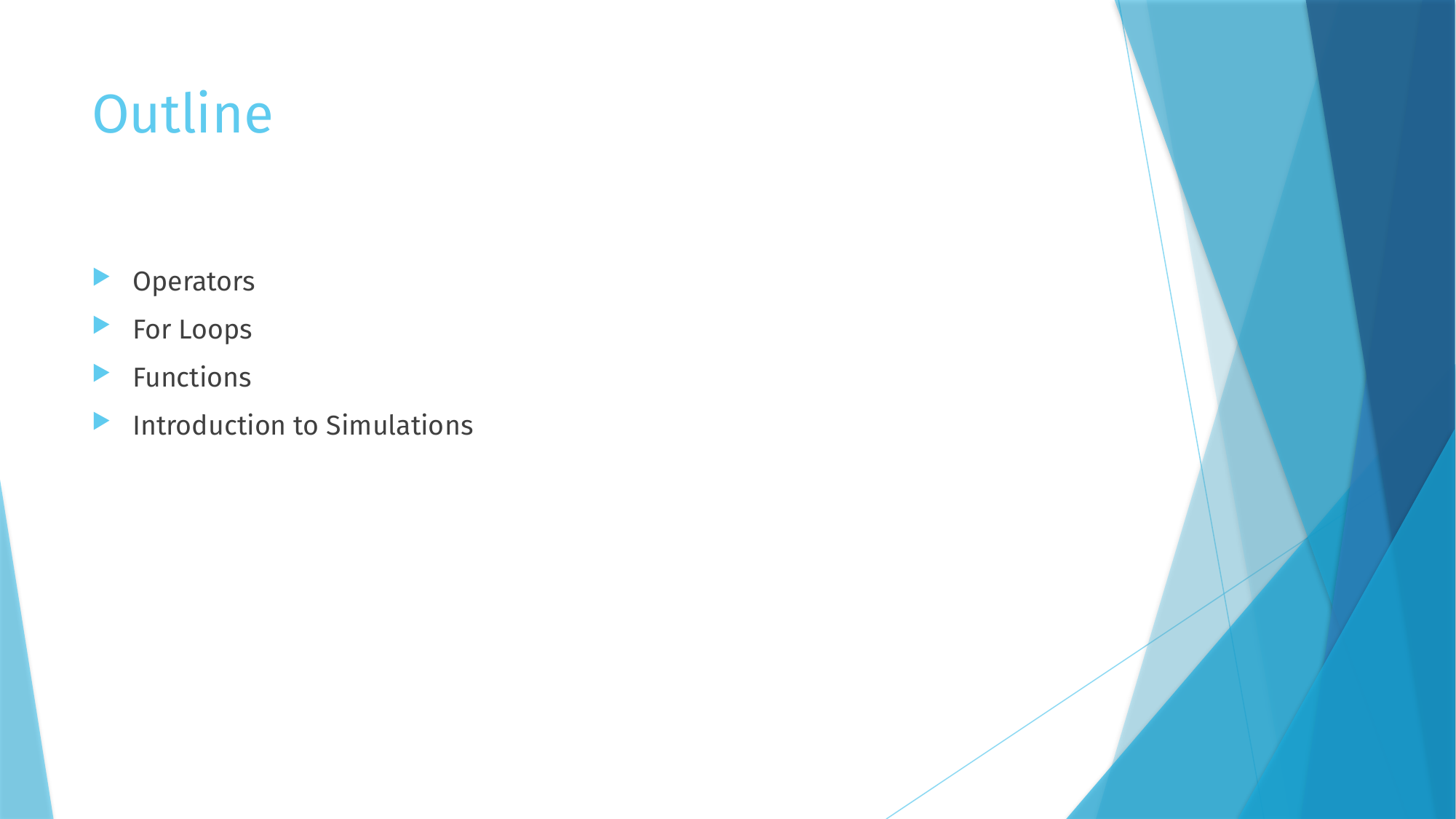

# Outline
Operators
For Loops
Functions
Introduction to Simulations